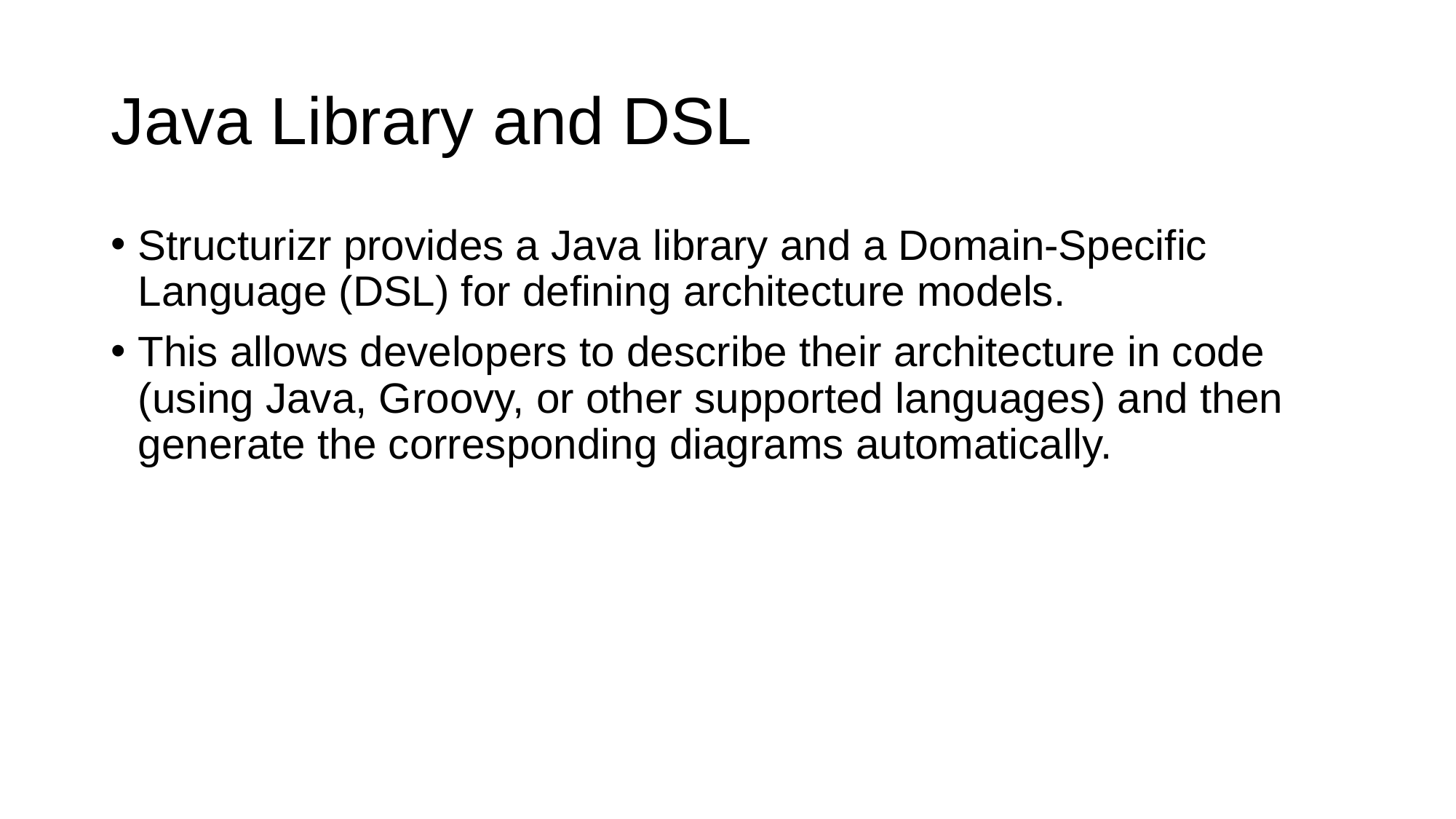

# Java Library and DSL
Structurizr provides a Java library and a Domain-Specific Language (DSL) for defining architecture models.
This allows developers to describe their architecture in code (using Java, Groovy, or other supported languages) and then generate the corresponding diagrams automatically.